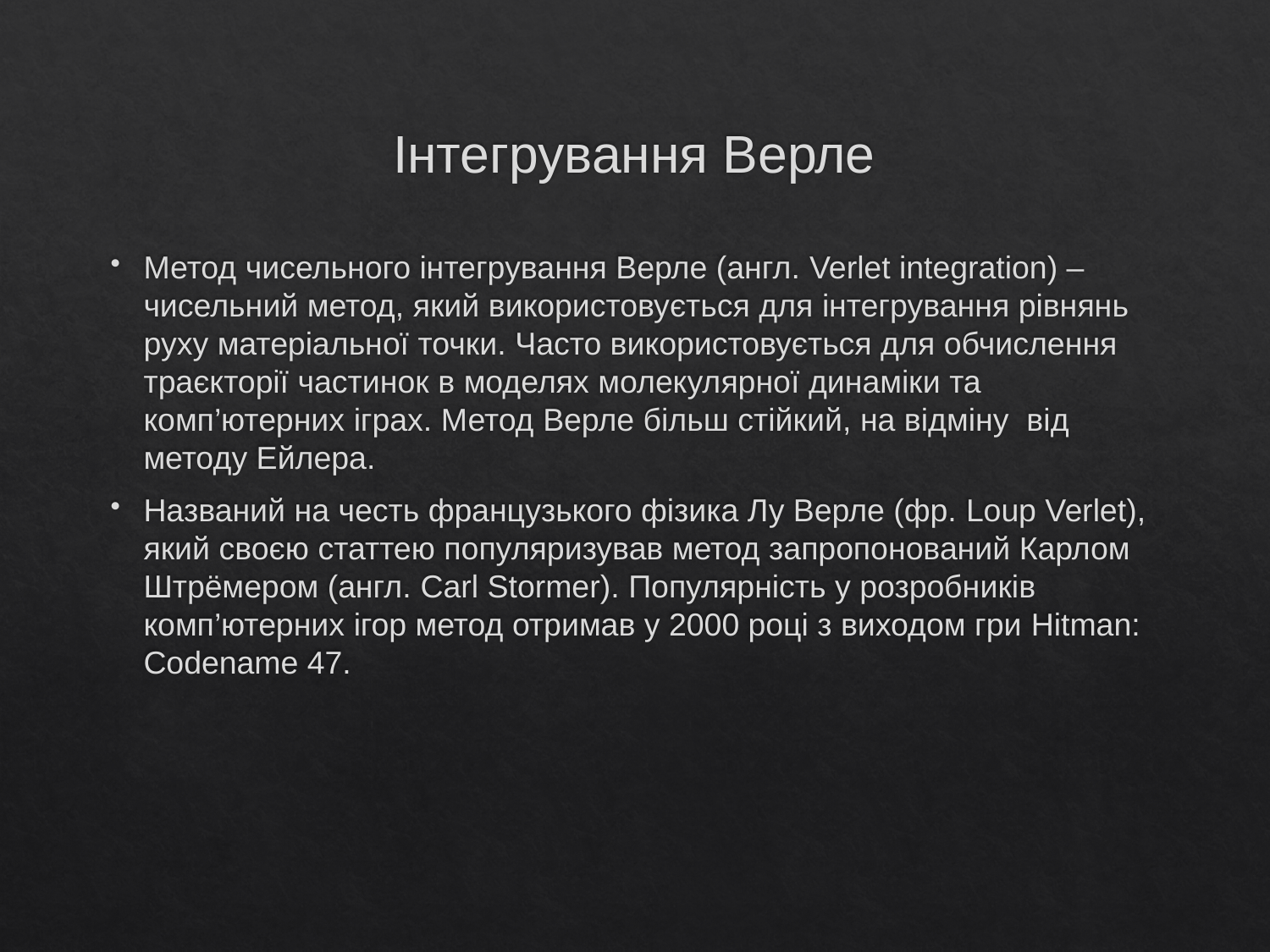

# Інтегрування Верле
Метод чисельного інтегрування Верле (англ. Verlet integration) – чисельний метод, який використовується для інтегрування рівнянь руху матеріальної точки. Часто використовується для обчислення траєкторії частинок в моделях молекулярної динаміки та комп’ютерних іграх. Метод Верле більш стійкий, на відміну  від методу Ейлера.
Названий на честь французького фізика Лу Верле (фр. Loup Verlet), який своєю статтею популяризував метод запропонований Карлом Штрёмером (англ. Carl Stormer). Популярність у розробників комп’ютерних ігор метод отримав у 2000 році з виходом гри Hitman: Codename 47.